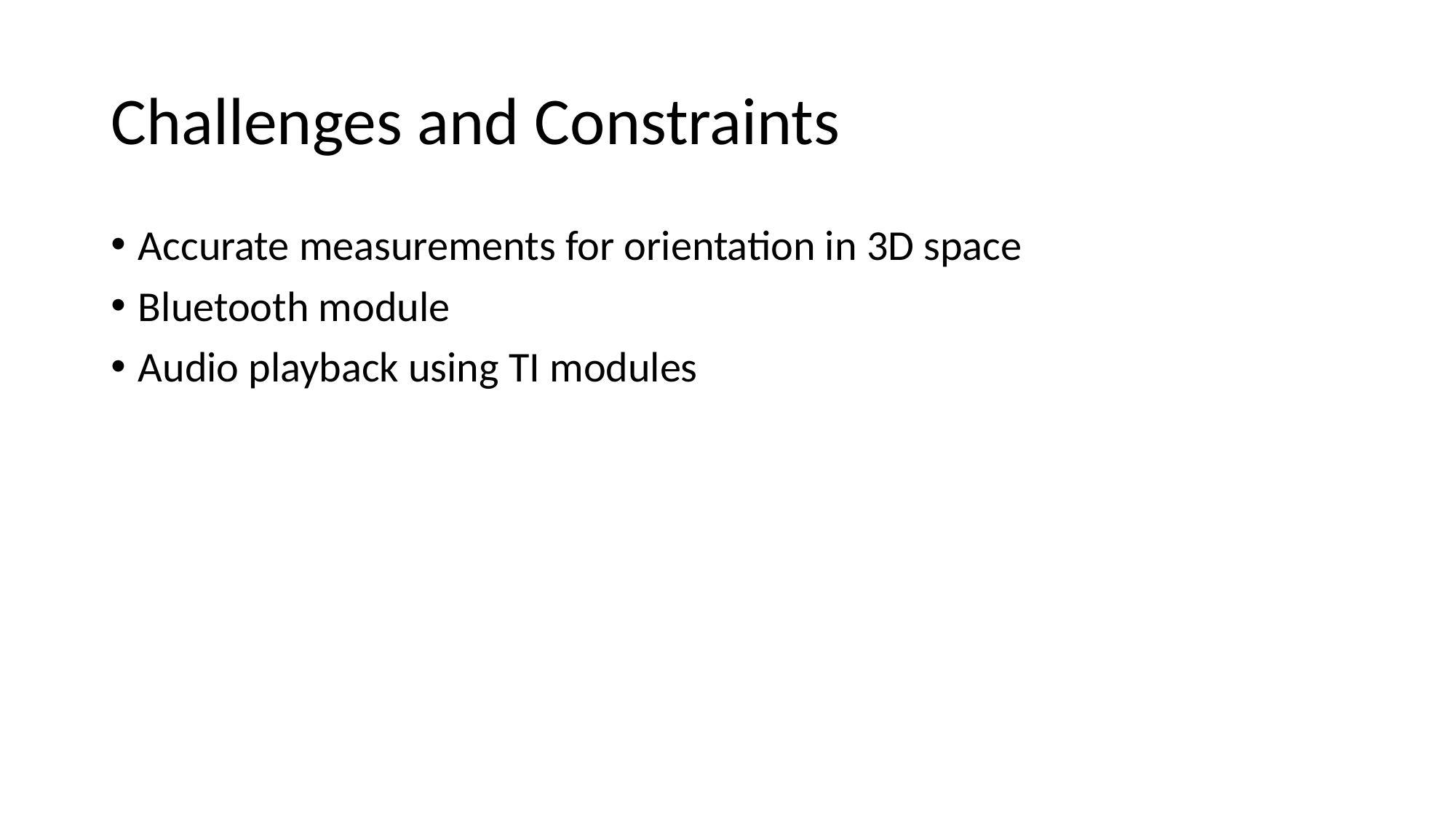

# Challenges and Constraints
Accurate measurements for orientation in 3D space
Bluetooth module
Audio playback using TI modules